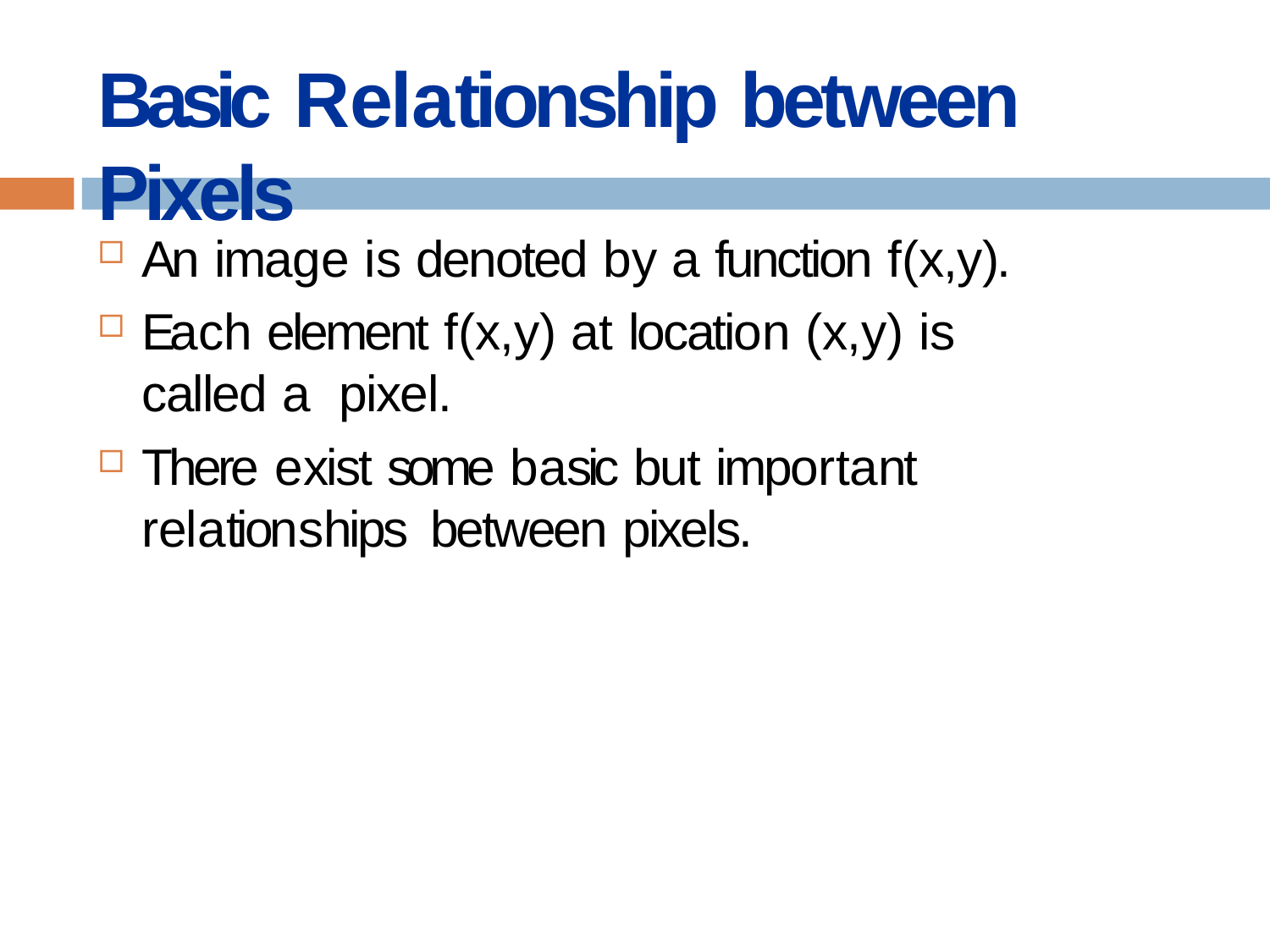

# Basic Relationship between Pixels
An image is denoted by a function f(x,y).
Each element f(x,y) at location (x,y) is called a  pixel.
There exist some basic but important relationships  between pixels.